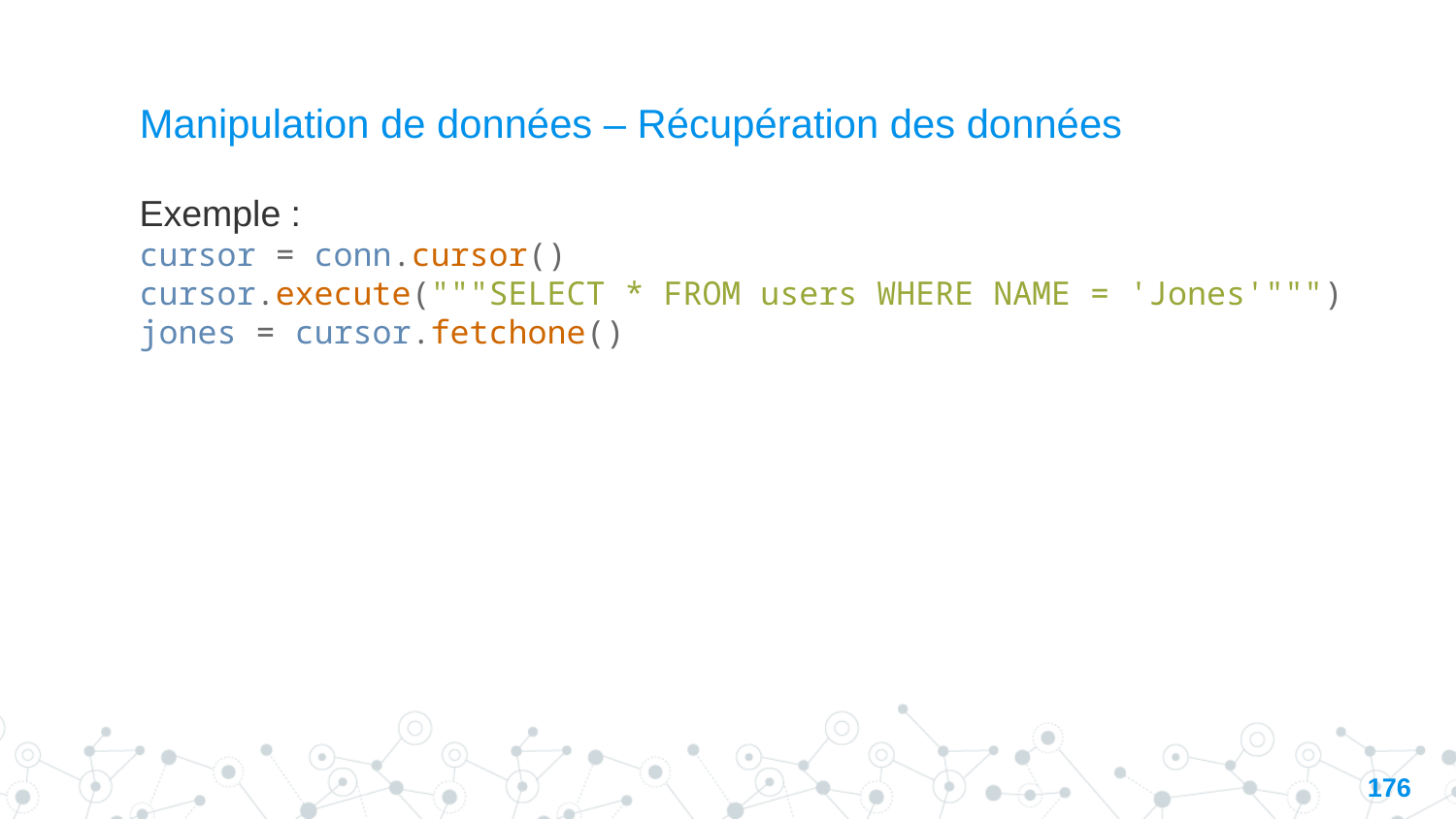

# Manipulation de données – Récupération des données
Exemple :
cursor = conn.cursor()
cursor.execute("""SELECT * FROM users WHERE NAME = 'Jones'""")
jones = cursor.fetchone()
176